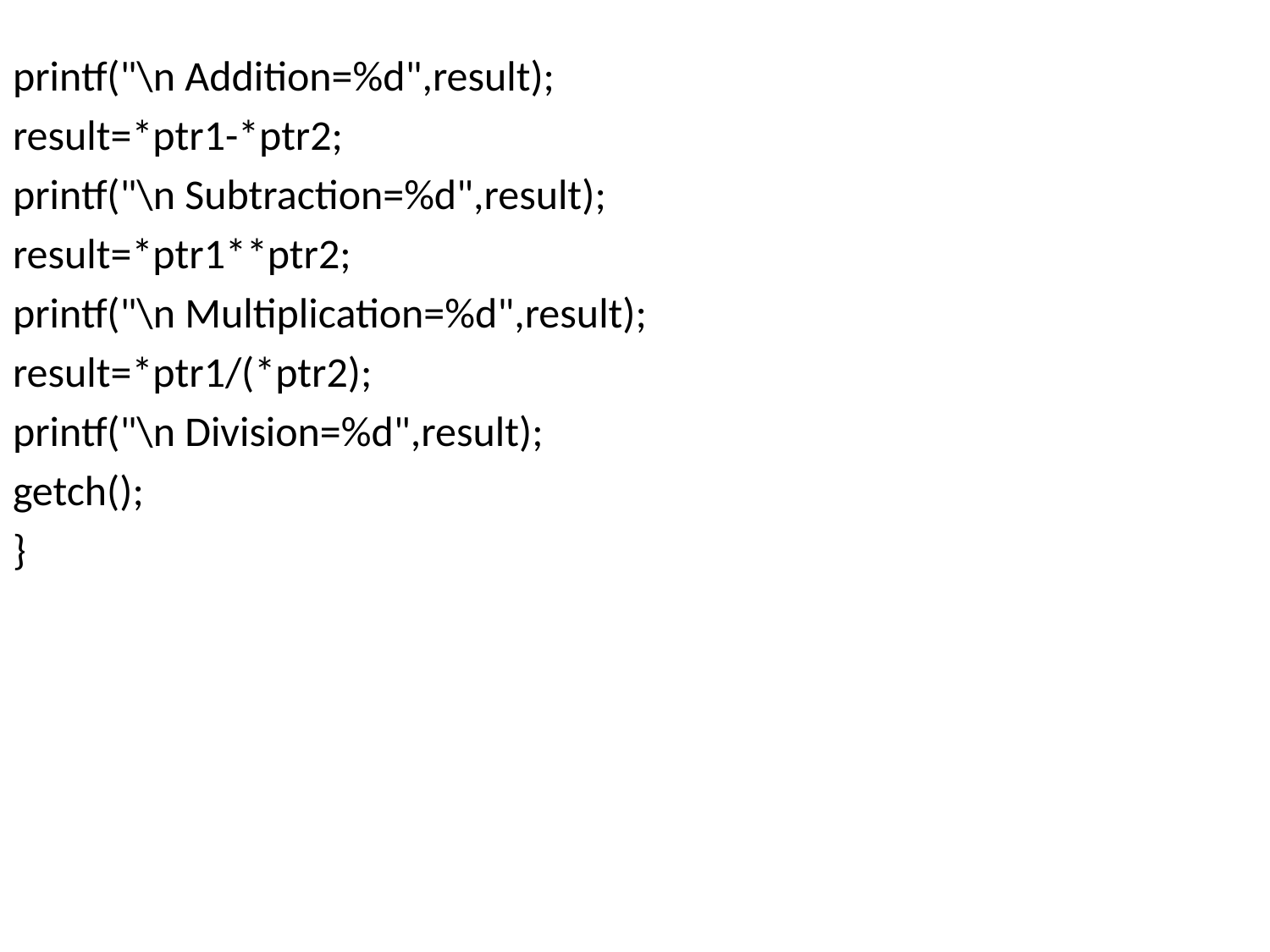

printf("\n Addition=%d",result);
result=*ptr1-*ptr2;
printf("\n Subtraction=%d",result);
result=*ptr1**ptr2;
printf("\n Multiplication=%d",result);
result=*ptr1/(*ptr2);
printf("\n Division=%d",result);
getch();
}